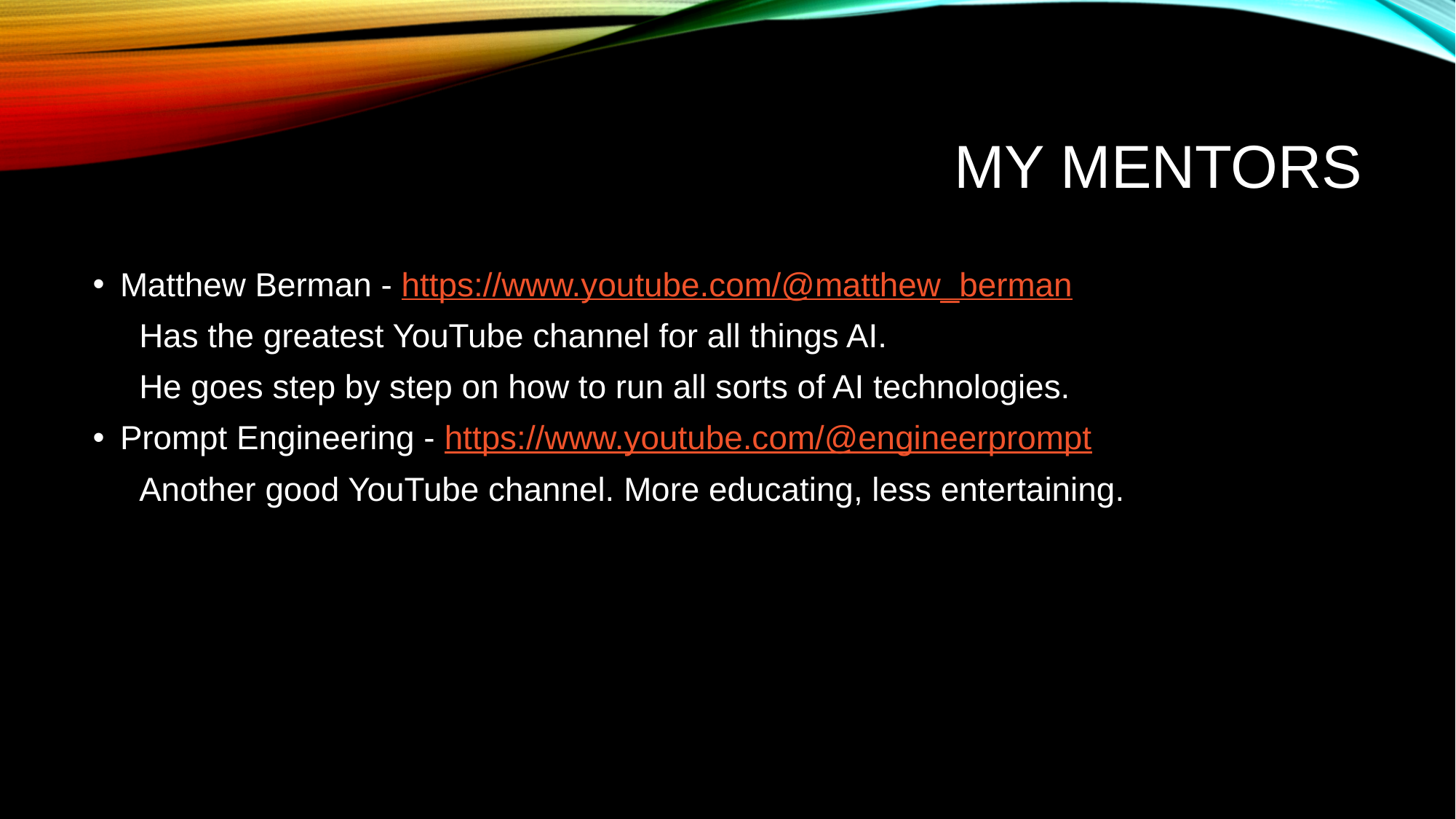

# My Mentors
Matthew Berman - https://www.youtube.com/@matthew_berman
     Has the greatest YouTube channel for all things AI.
     He goes step by step on how to run all sorts of AI technologies.
Prompt Engineering - https://www.youtube.com/@engineerprompt
     Another good YouTube channel. More educating, less entertaining.